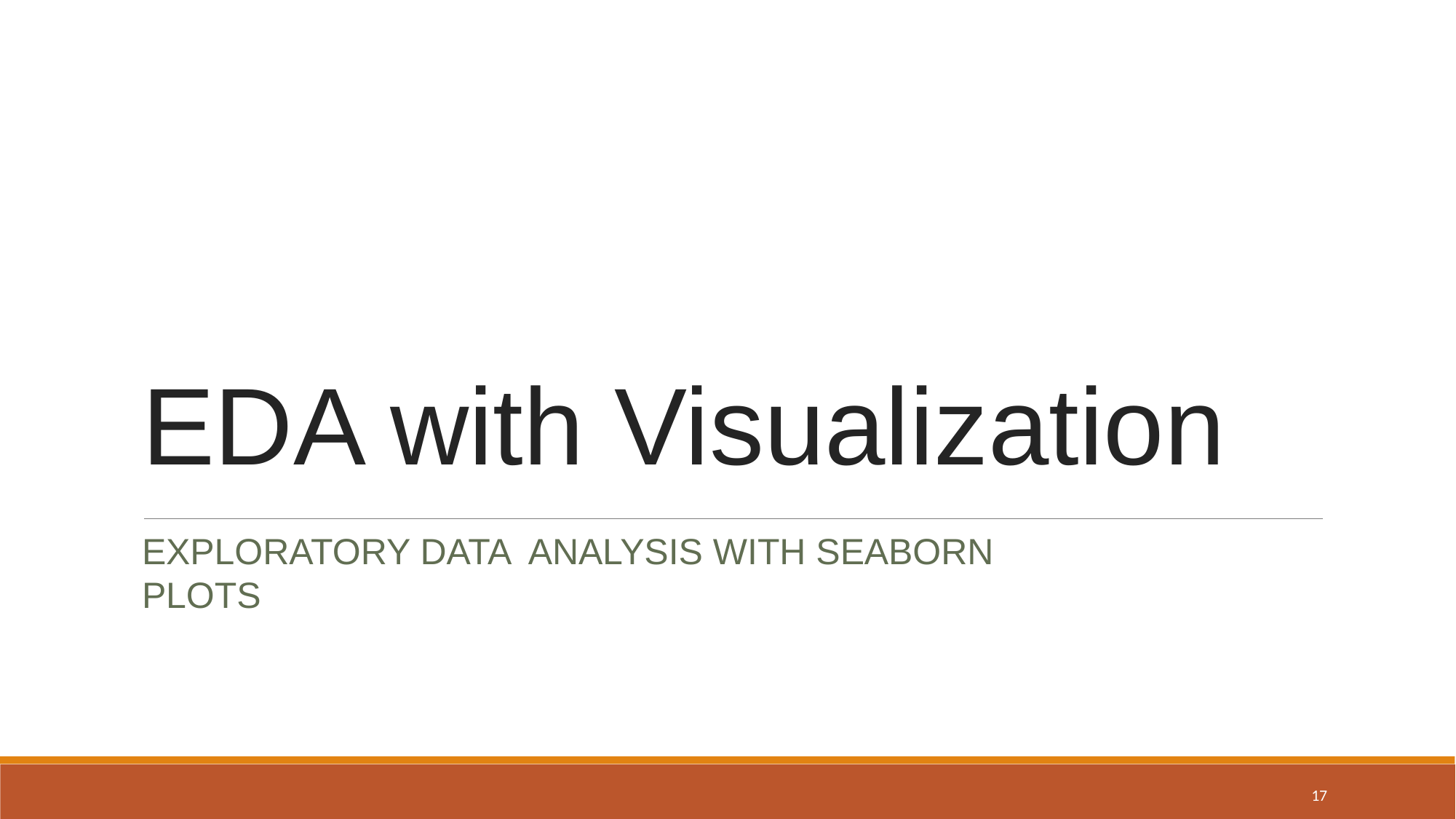

EDA with Visualization
EXPLORATORY DATA  ANALYSIS WITH SEABORN PLOTS
17